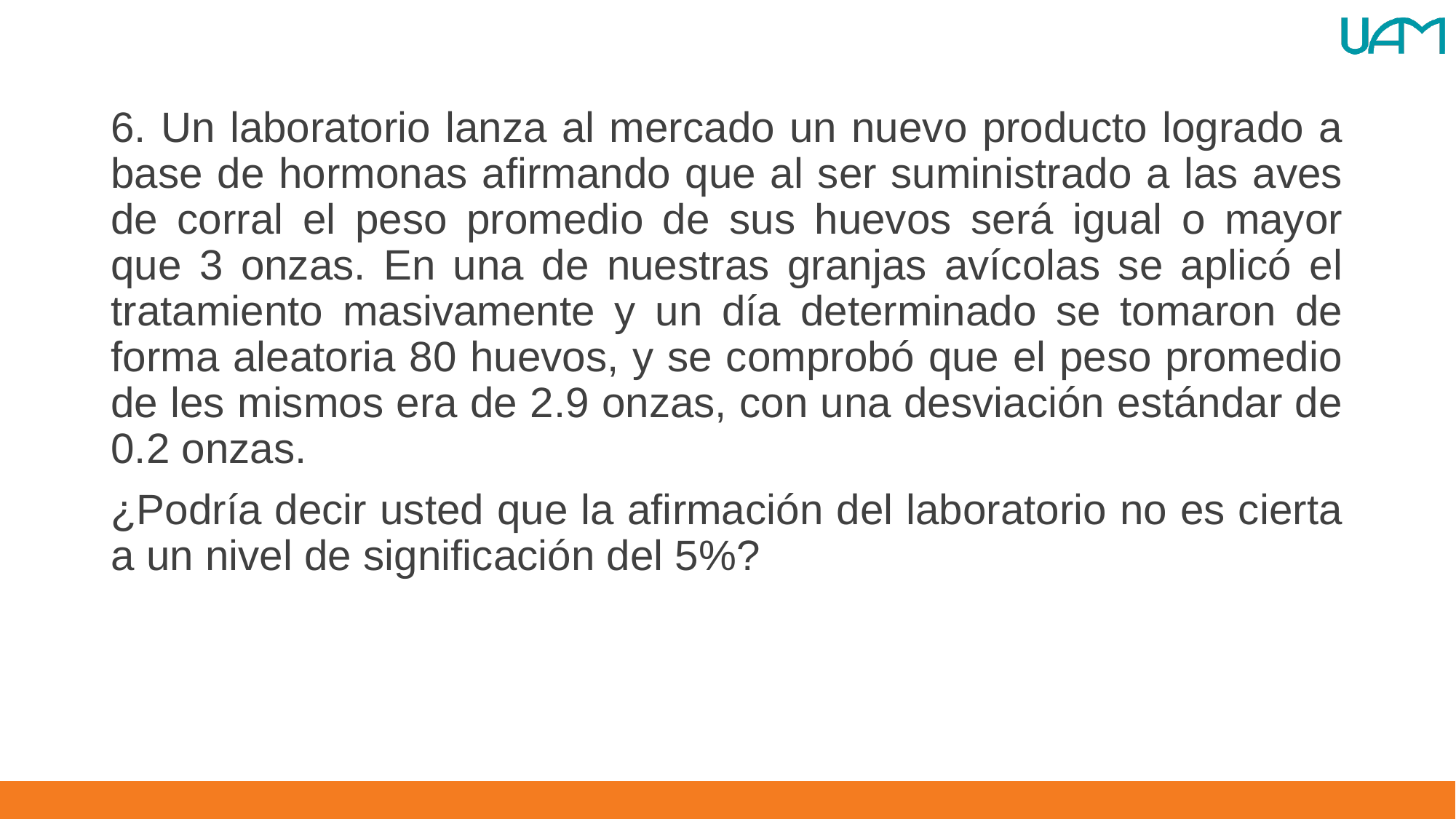

6. Un laboratorio lanza al mercado un nuevo producto logrado a base de hormonas afirmando que al ser suministrado a las aves de corral el peso promedio de sus huevos será igual o mayor que 3 onzas. En una de nuestras granjas avícolas se aplicó el tratamiento masivamente y un día determinado se tomaron de forma aleatoria 80 huevos, y se comprobó que el peso promedio de les mismos era de 2.9 onzas, con una desviación estándar de 0.2 onzas.
¿Podría decir usted que la afirmación del laboratorio no es cierta a un nivel de significación del 5%?